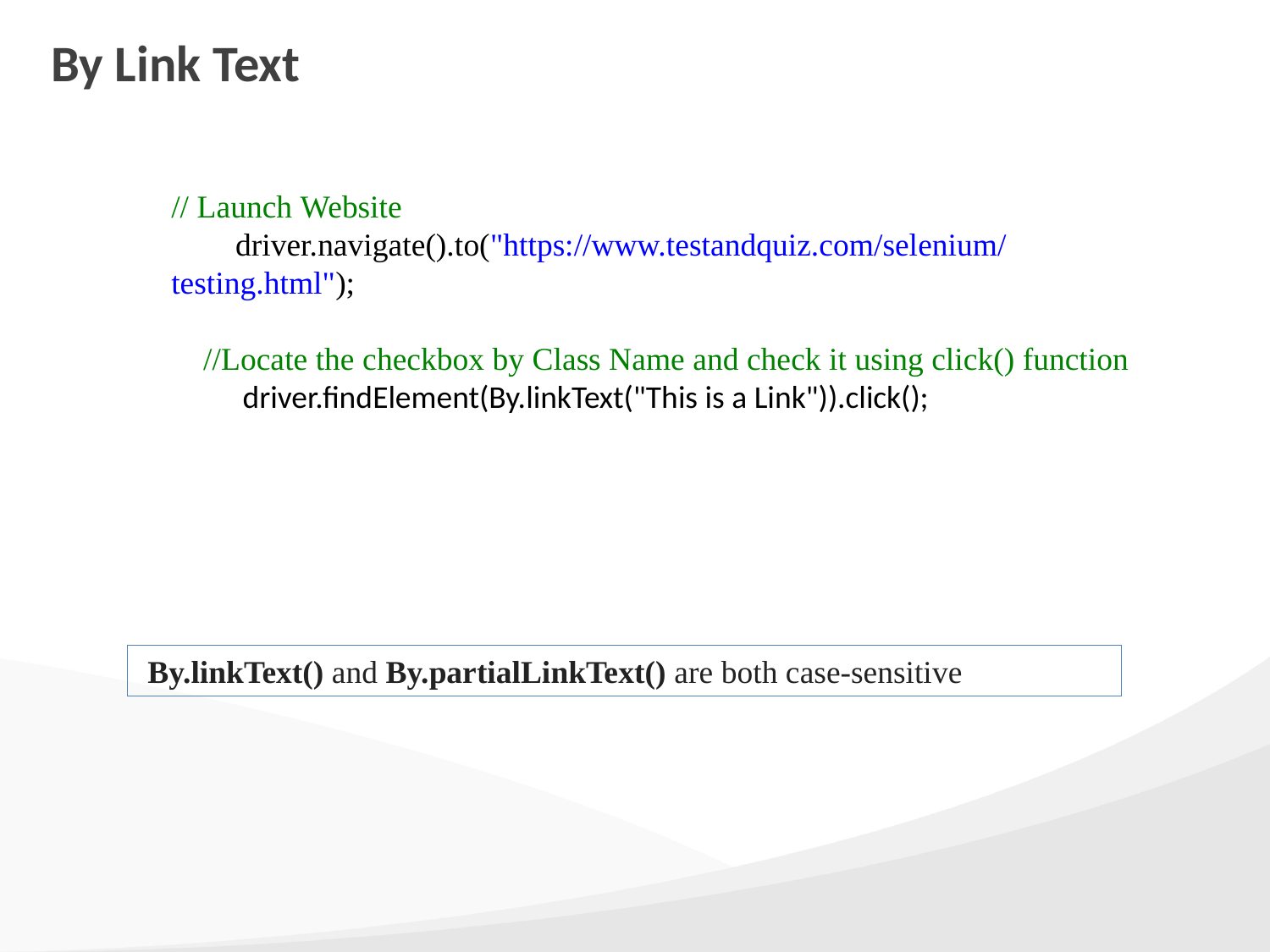

# By Link Text
// Launch Website
        driver.navigate().to("https://www.testandquiz.com/selenium/testing.html");

    //Locate the checkbox by Class Name and check it using click() function
         driver.findElement(By.linkText("This is a Link")).click();
 By.linkText() and By.partialLinkText() are both case-sensitive